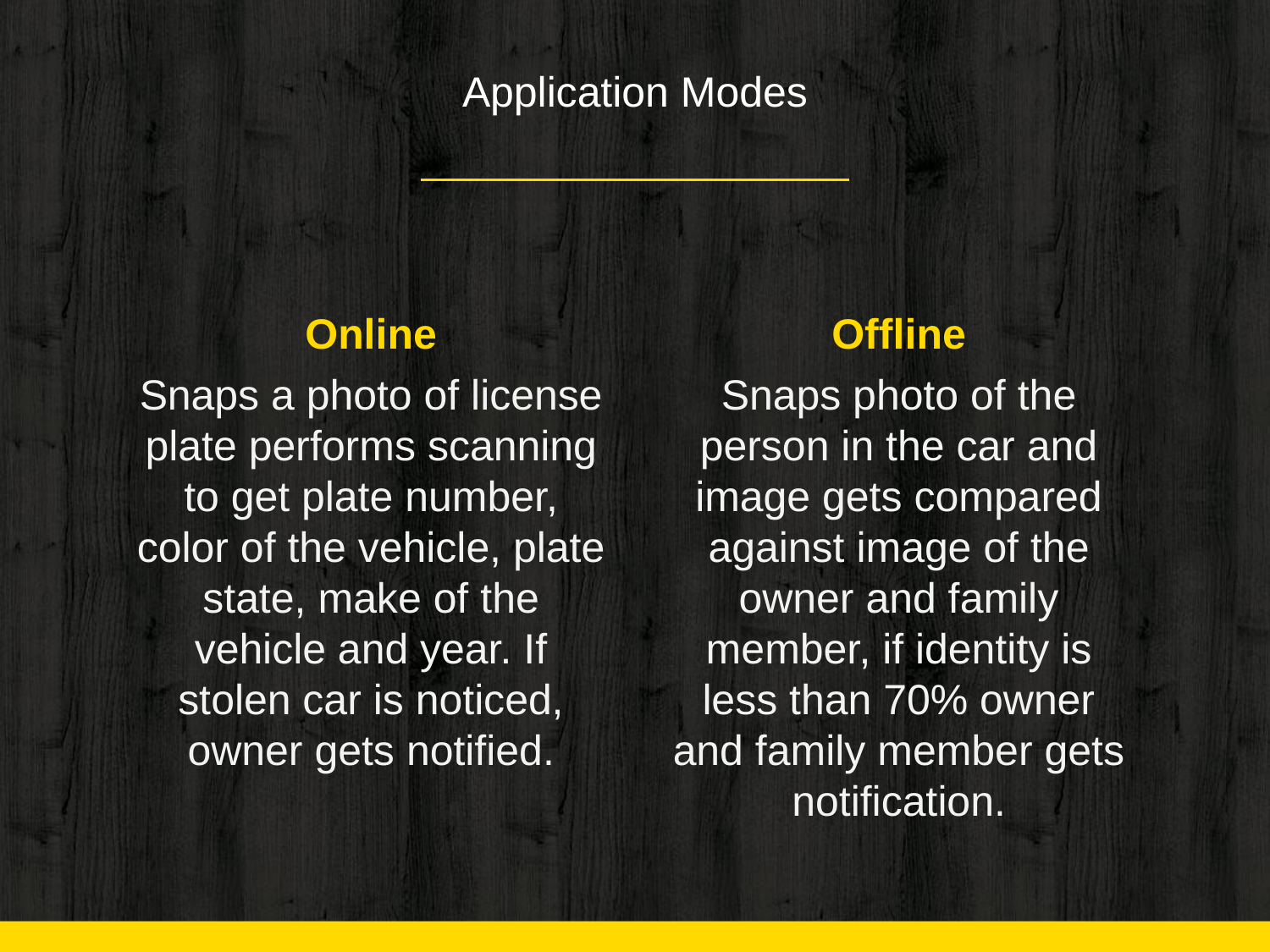

# Application Modes
Online
Snaps a photo of license plate performs scanning to get plate number, color of the vehicle, plate state, make of the vehicle and year. If stolen car is noticed, owner gets notified.
Offline
Snaps photo of the person in the car and image gets compared against image of the owner and family member, if identity is less than 70% owner and family member gets notification.